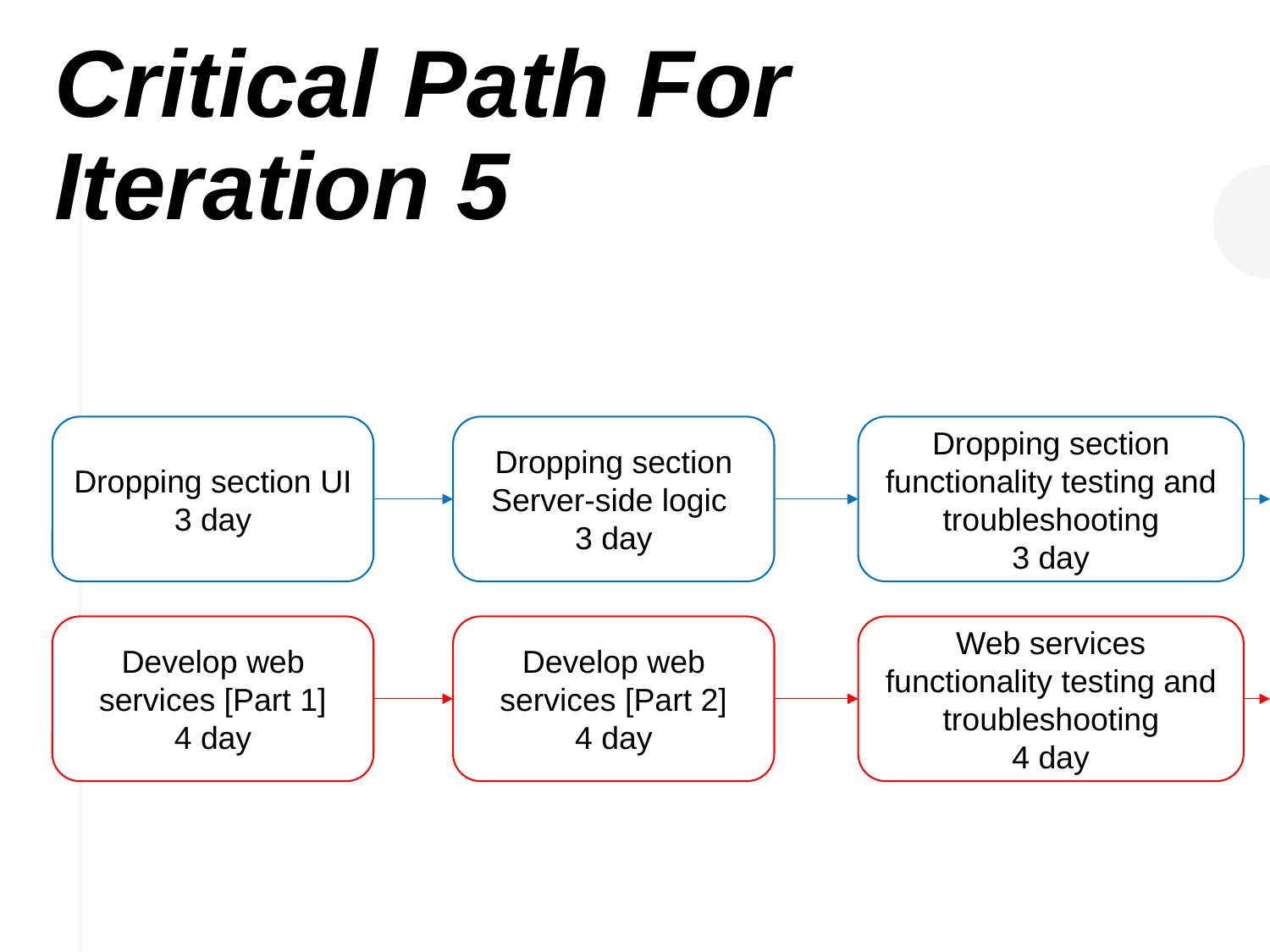

Critical Path For Iteration 5
Dropping section functionality testing and troubleshooting
3 day
Dropping section UI
3 day
Dropping section Server-side logic
3 day
Develop web services [Part 1]
4 day
Develop web services [Part 2]
4 day
Web services functionality testing and troubleshooting
4 day